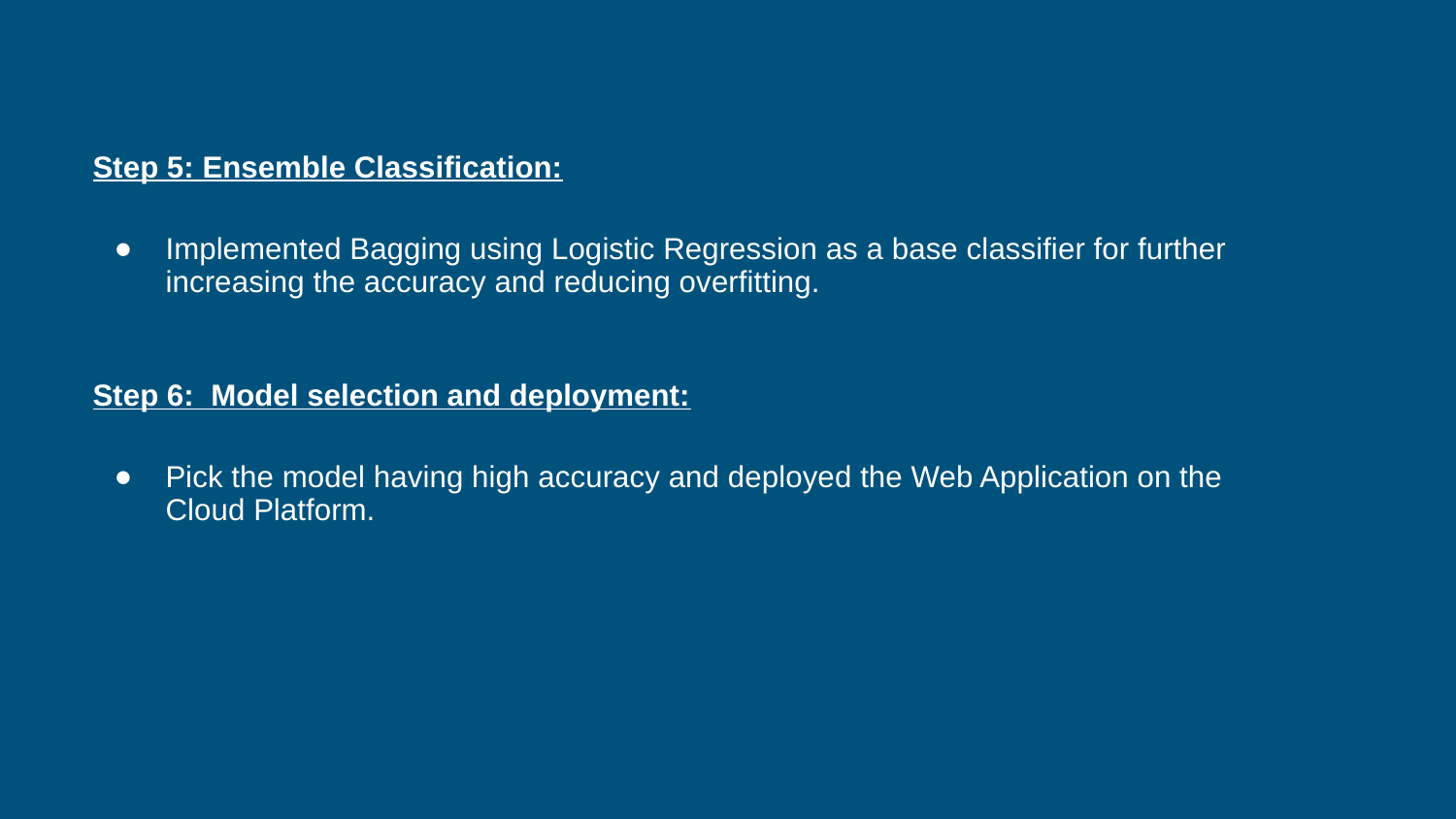

Step 5: Ensemble Classification:

Implemented Bagging using Logistic Regression as a base classifier for further increasing the accuracy and reducing overfitting.

Step 6:  Model selection and deployment:

Pick the model having high accuracy and deployed the Web Application on the Cloud Platform.